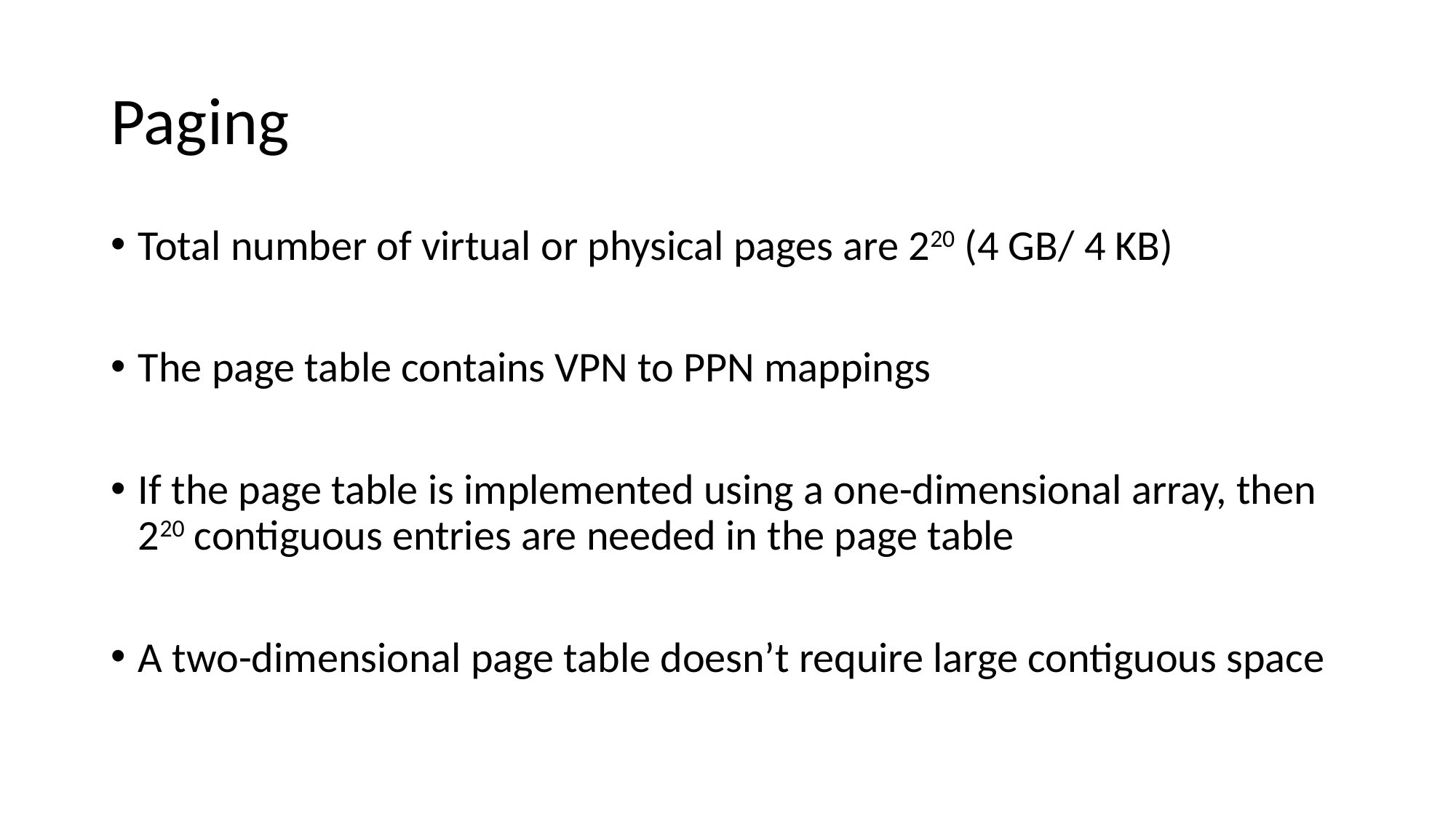

# Paging
Total number of virtual or physical pages are 220 (4 GB/ 4 KB)

The page table contains VPN to PPN mappings

If the page table is implemented using a one-dimensional array, then 220 contiguous entries are needed in the page table

A two-dimensional page table doesn’t require large contiguous space